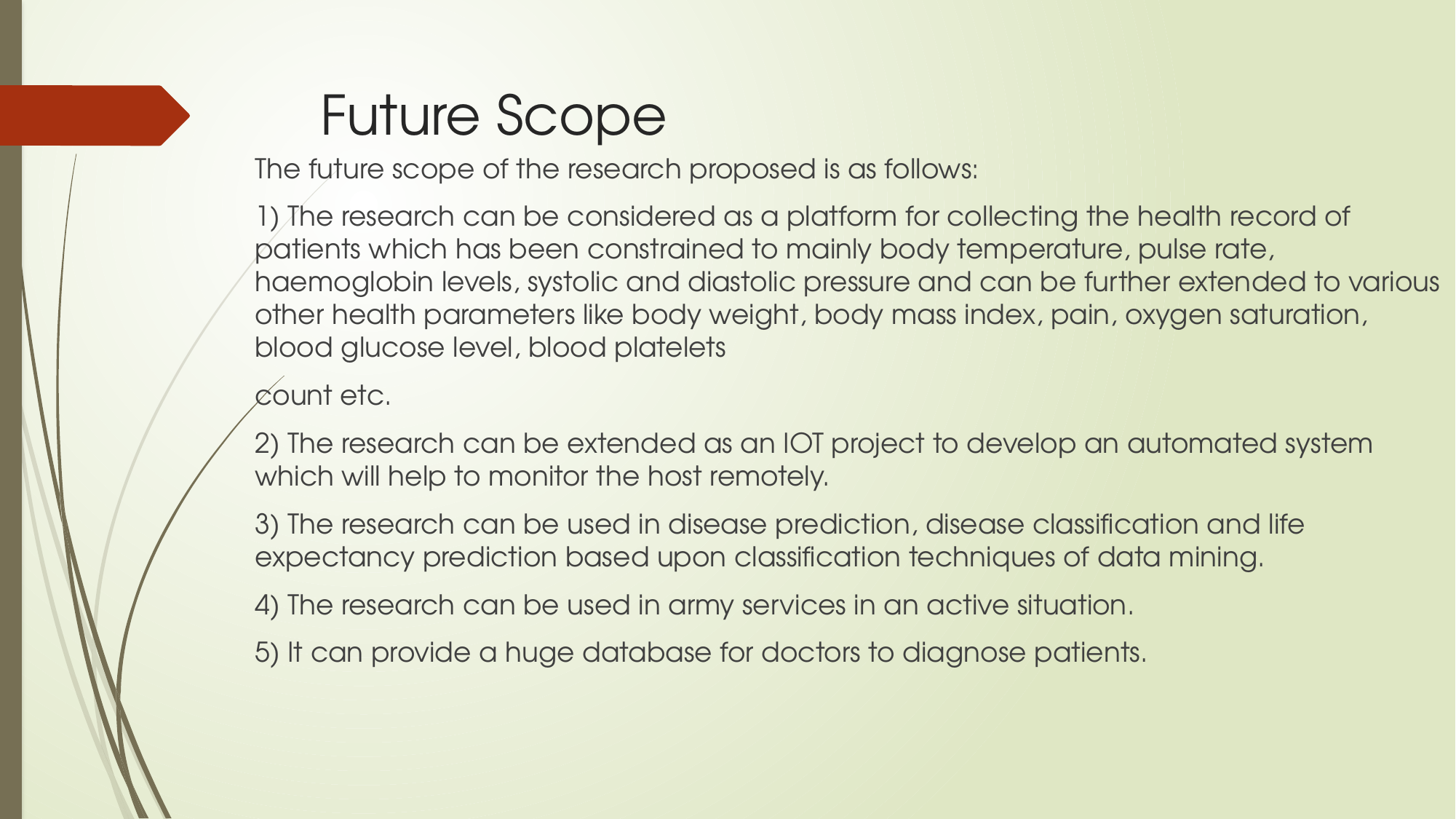

# Future Scope
The future scope of the research proposed is as follows:
1) The research can be considered as a platform for collecting the health record of patients which has been constrained to mainly body temperature, pulse rate, haemoglobin levels, systolic and diastolic pressure and can be further extended to various other health parameters like body weight, body mass index, pain, oxygen saturation, blood glucose level, blood platelets
count etc.
2) The research can be extended as an IOT project to develop an automated system which will help to monitor the host remotely.
3) The research can be used in disease prediction, disease classification and life expectancy prediction based upon classification techniques of data mining.
4) The research can be used in army services in an active situation.
5) It can provide a huge database for doctors to diagnose patients.